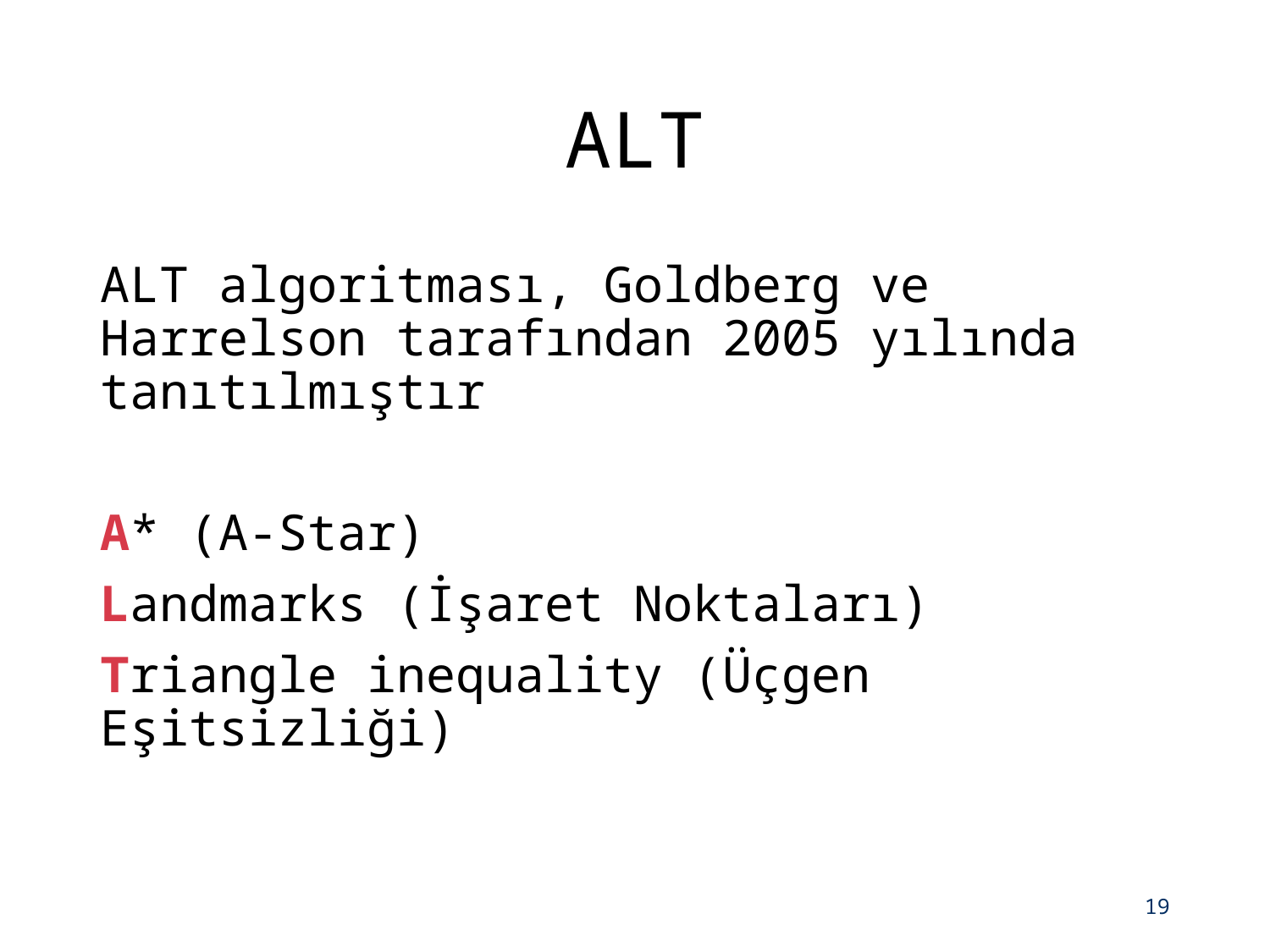

# ALT
ALT algoritması, Goldberg ve Harrelson tarafından 2005 yılında tanıtılmıştır

A* (A-Star)
Landmarks (İşaret Noktaları)
Triangle inequality (Üçgen Eşitsizliği)
19